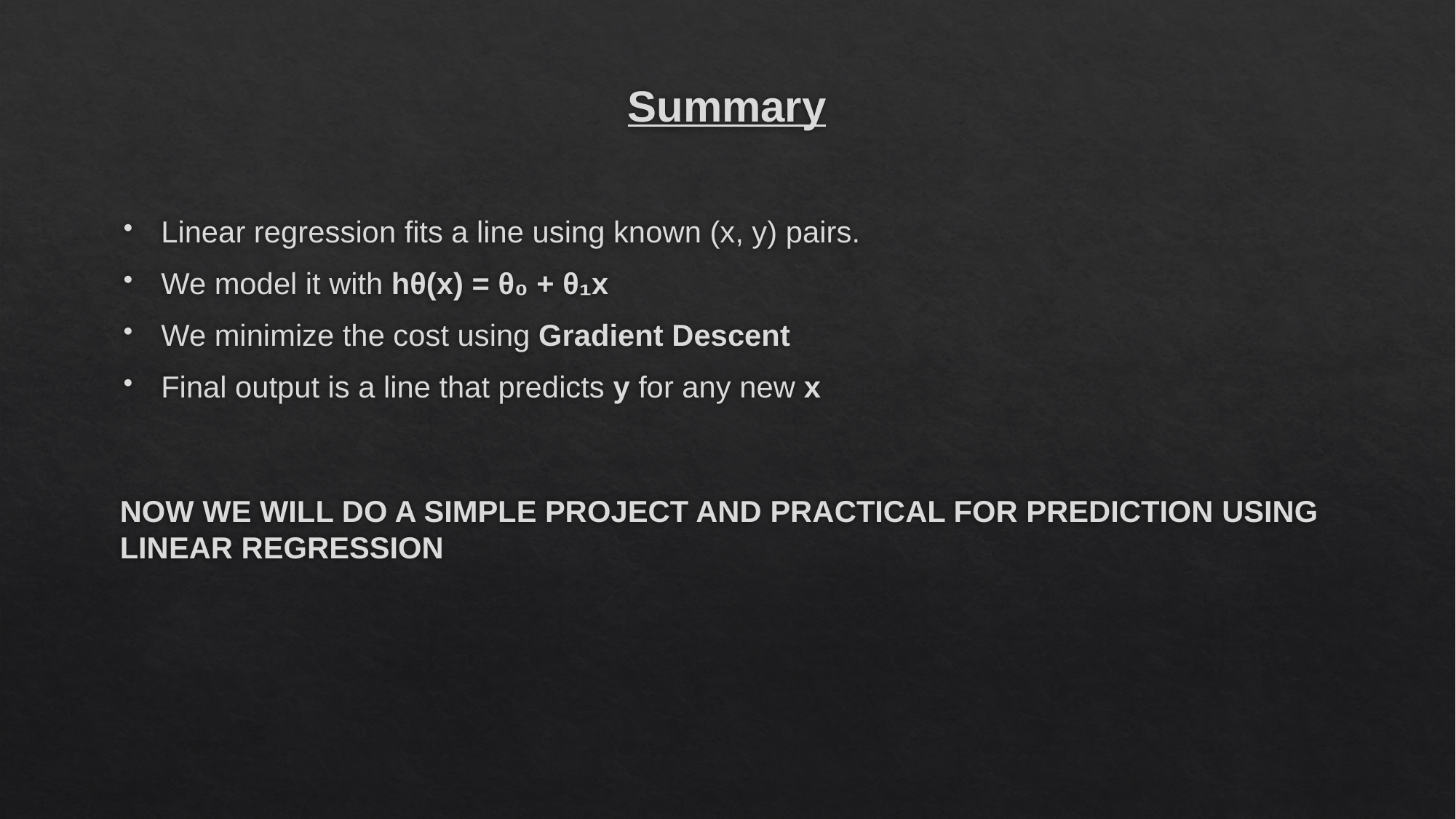

# Summary
Linear regression fits a line using known (x, y) pairs.
We model it with hθ(x) = θ₀ + θ₁x
We minimize the cost using Gradient Descent
Final output is a line that predicts y for any new x
NOW WE WILL DO A SIMPLE PROJECT AND PRACTICAL FOR PREDICTION USING LINEAR REGRESSION